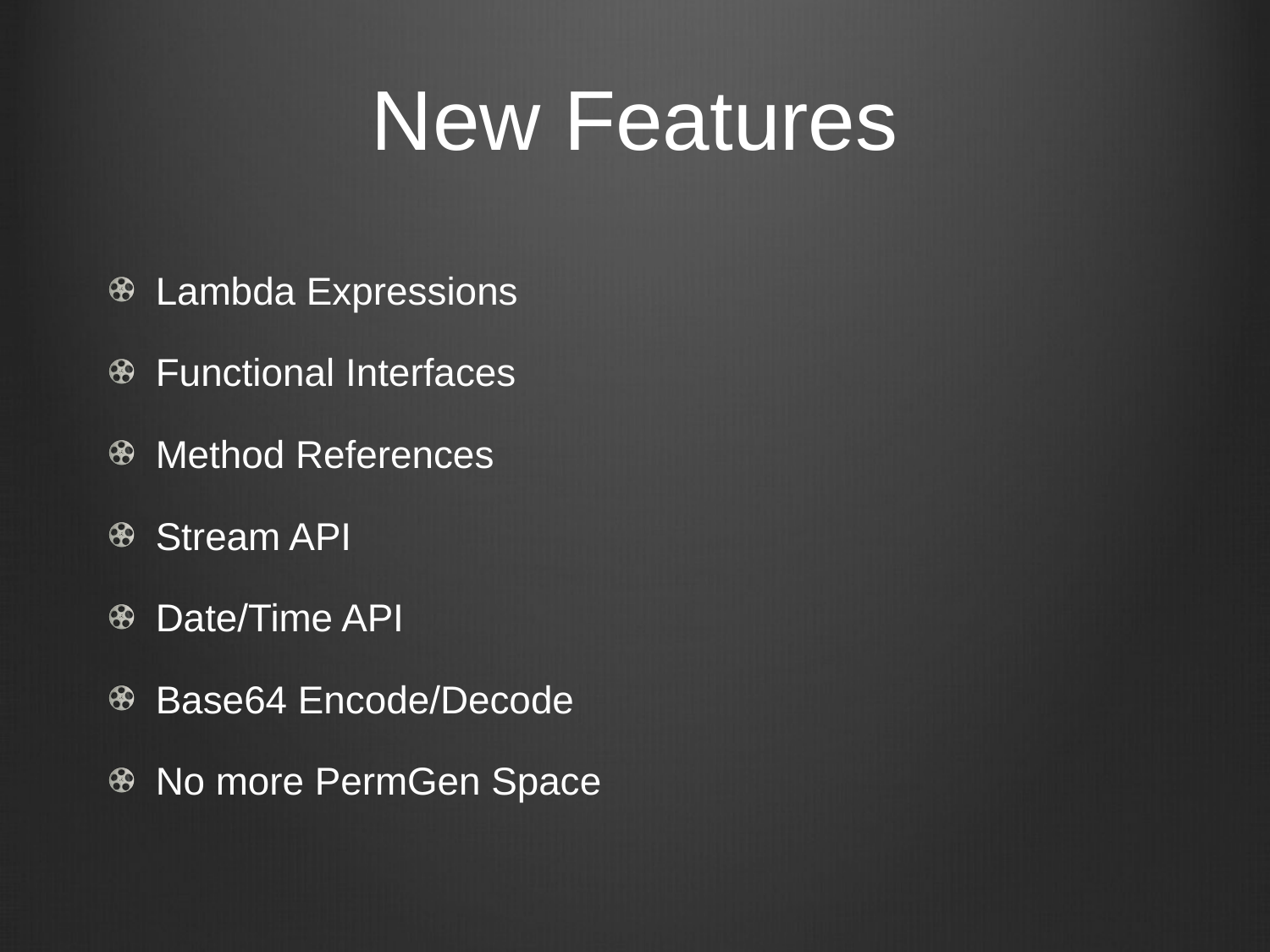

# New Features
Lambda Expressions
Functional Interfaces
Method References
Stream API
Date/Time API
Base64 Encode/Decode
No more PermGen Space